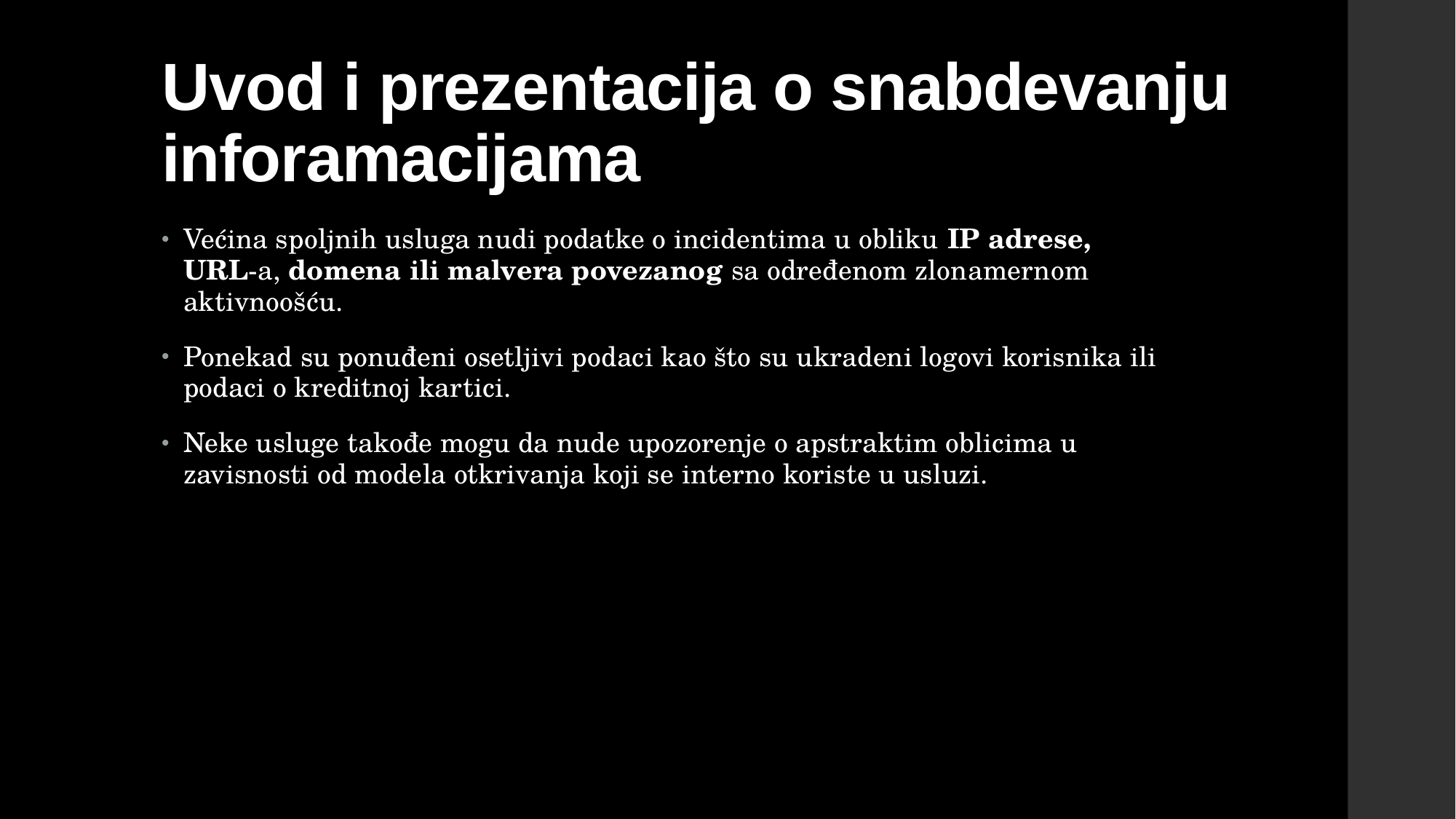

# Uvod i prezentacija o snabdevanju inforamacijama
Većina spoljnih usluga nudi podatke o incidentima u obliku IP adrese, URL-a, domena ili malvera povezanog sa određenom zlonamernom aktivnoošću.
Ponekad su ponuđeni osetljivi podaci kao što su ukradeni logovi korisnika ili podaci o kreditnoj kartici.
Neke usluge takođe mogu da nude upozorenje o apstraktim oblicima u zavisnosti od modela otkrivanja koji se interno koriste u usluzi.